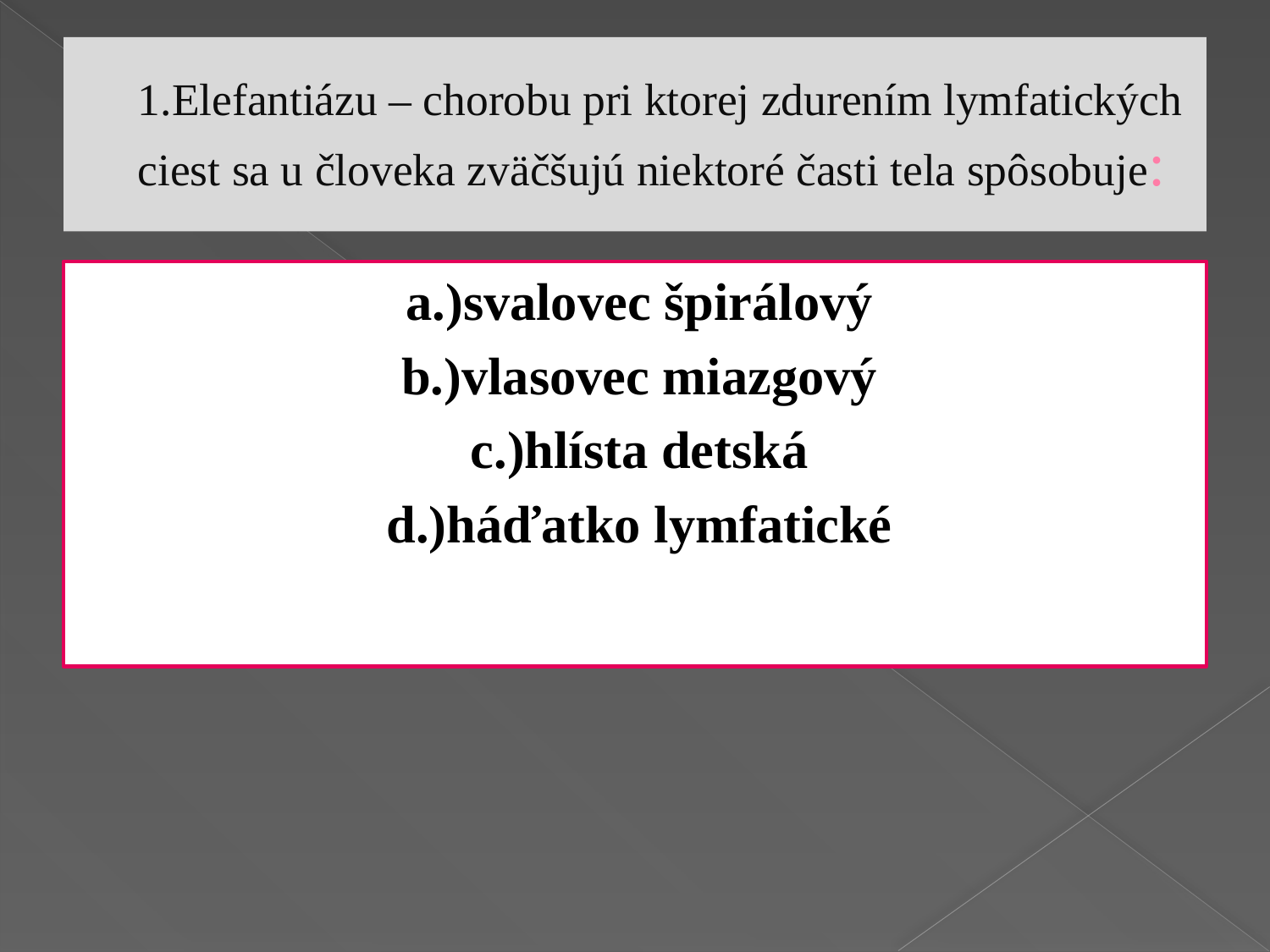

# 1.Elefantiázu – chorobu pri ktorej zdurením lymfatických ciest sa u človeka zväčšujú niektoré časti tela spôsobuje:
a.)svalovec špirálový
b.)vlasovec miazgový
c.)hlísta detská
d.)háďatko lymfatické